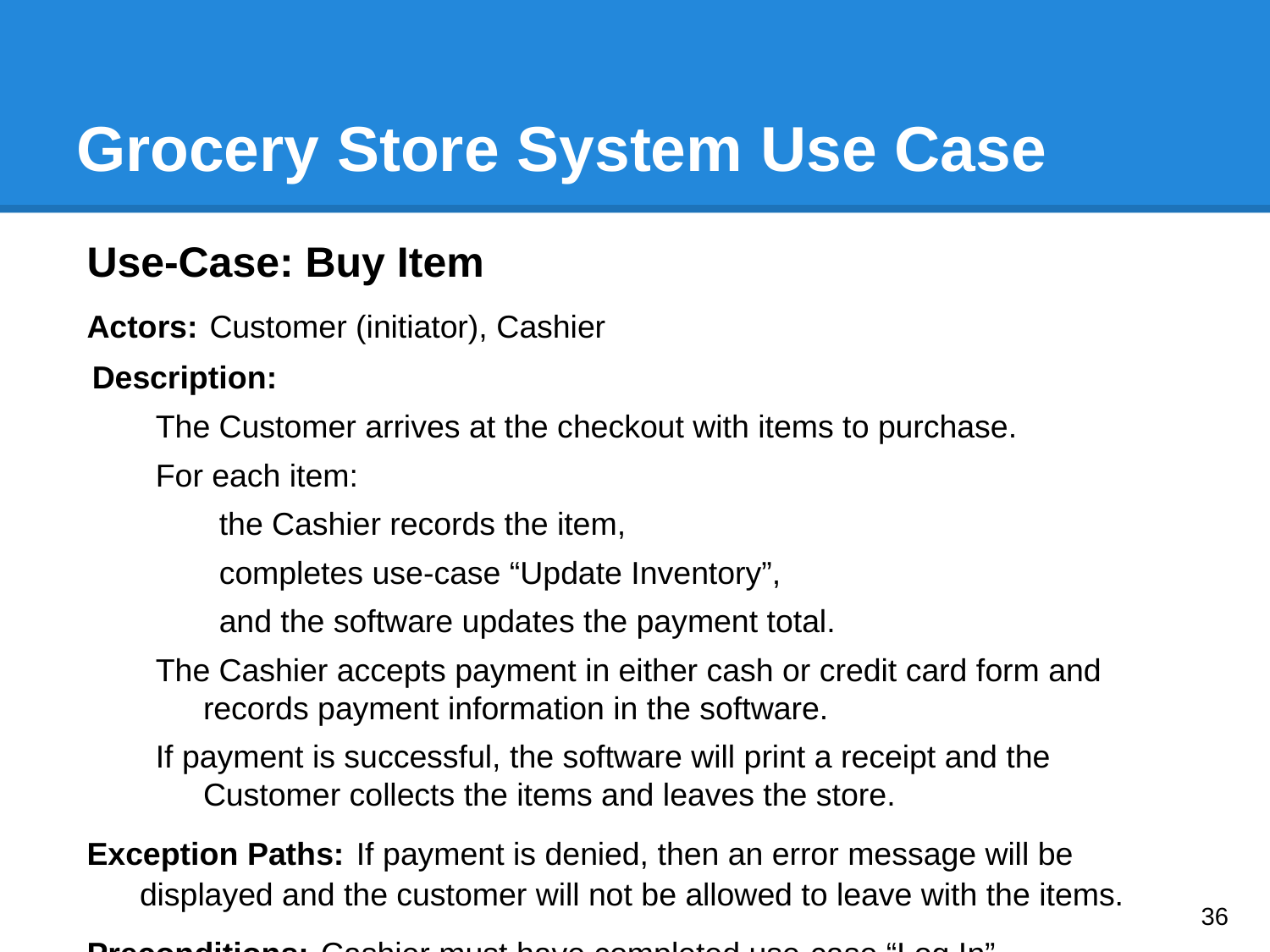

# Grocery Store System Use Case
Use-Case: Buy Item
Actors: Customer (initiator), Cashier
Description:
The Customer arrives at the checkout with items to purchase.
For each item:
the Cashier records the item,
completes use-case “Update Inventory”,
and the software updates the payment total.
The Cashier accepts payment in either cash or credit card form and records payment information in the software.
If payment is successful, the software will print a receipt and the Customer collects the items and leaves the store.
Exception Paths: If payment is denied, then an error message will be displayed and the customer will not be allowed to leave with the items.
Preconditions: Cashier must have completed use-case “Log In”

36